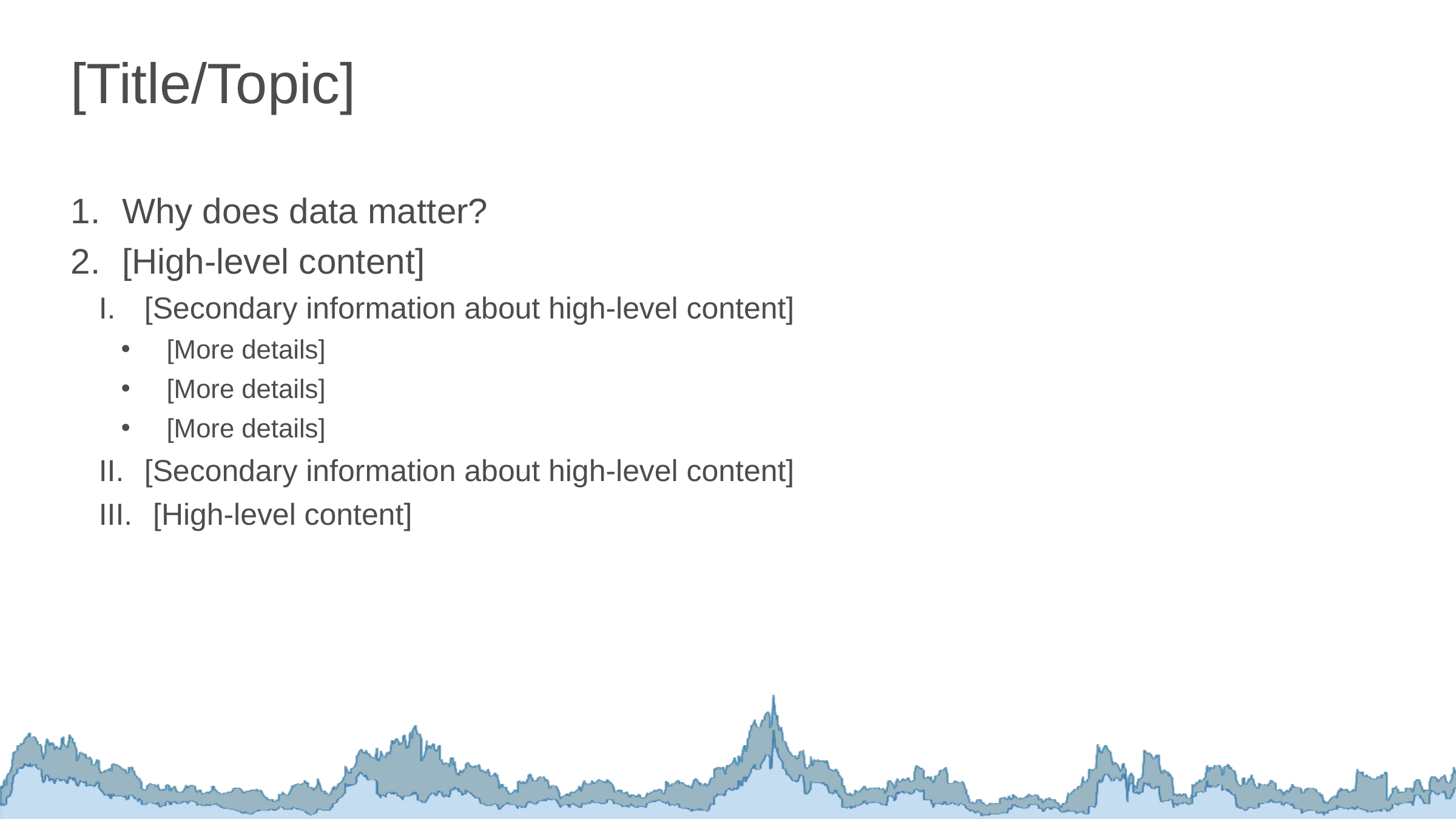

[Title/Topic]
Why does data matter?
[High-level content]
[Secondary information about high-level content]
[More details]
[More details]
[More details]
[Secondary information about high-level content]
 [High-level content]